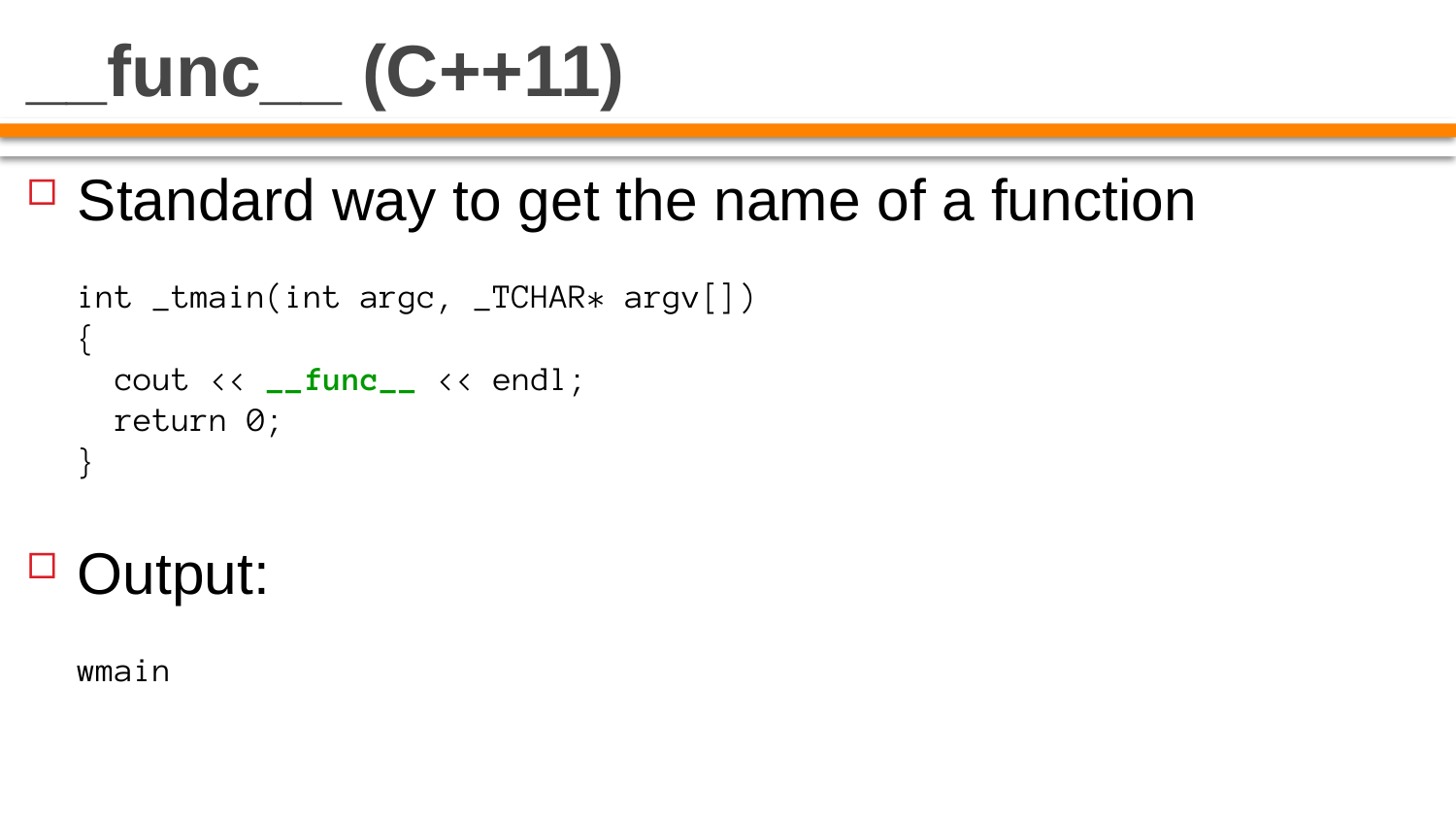

# __func__ (C++11)
Standard way to get the name of a function

int _tmain(int argc, _TCHAR* argv[])
{
  cout << __func__ << endl;
  return 0;
}

Output:

wmain